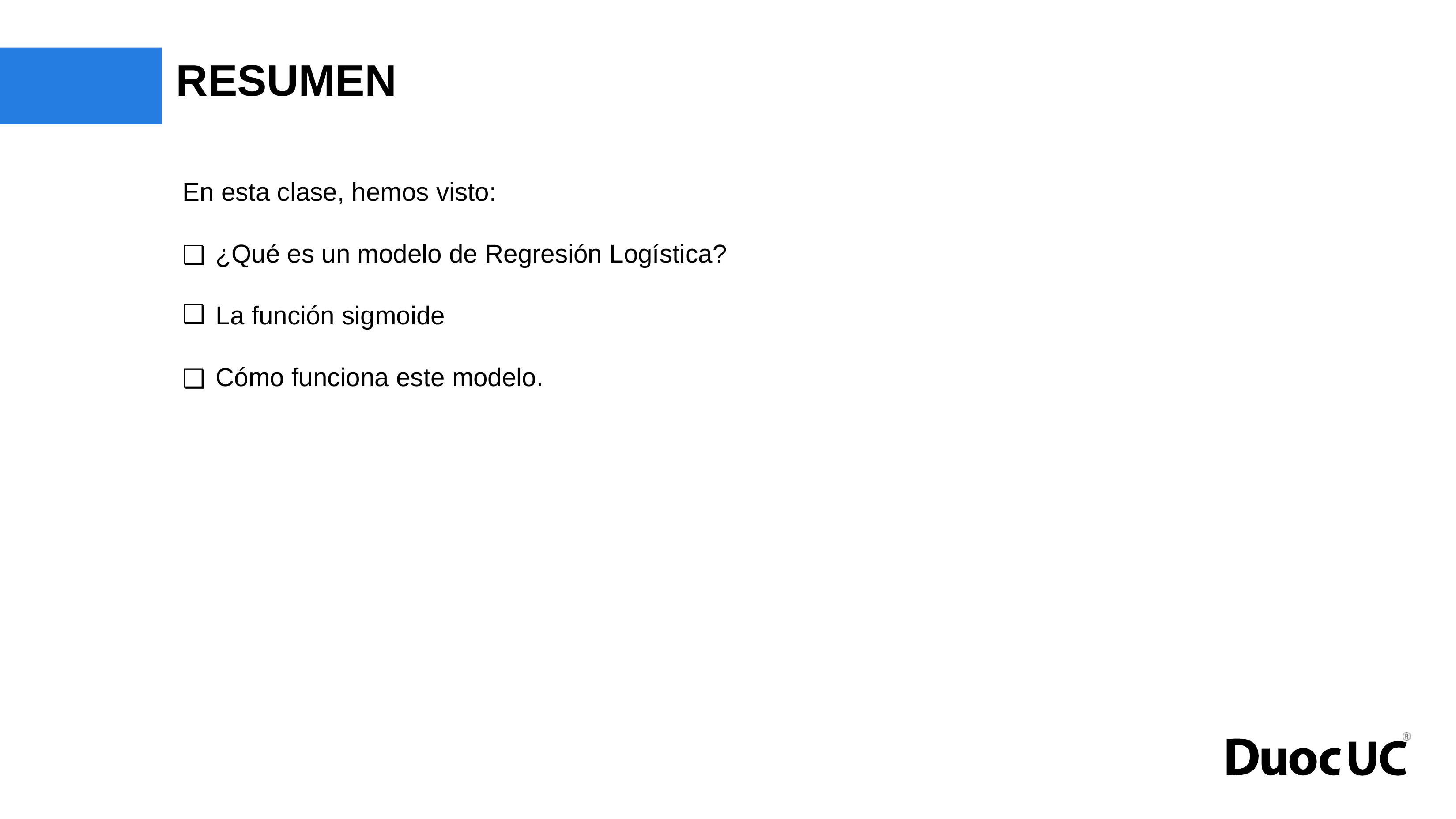

# RESUMEN
En esta clase, hemos visto:

¿Qué es un modelo de Regresión Logística?

La función sigmoide

Cómo funciona este modelo.